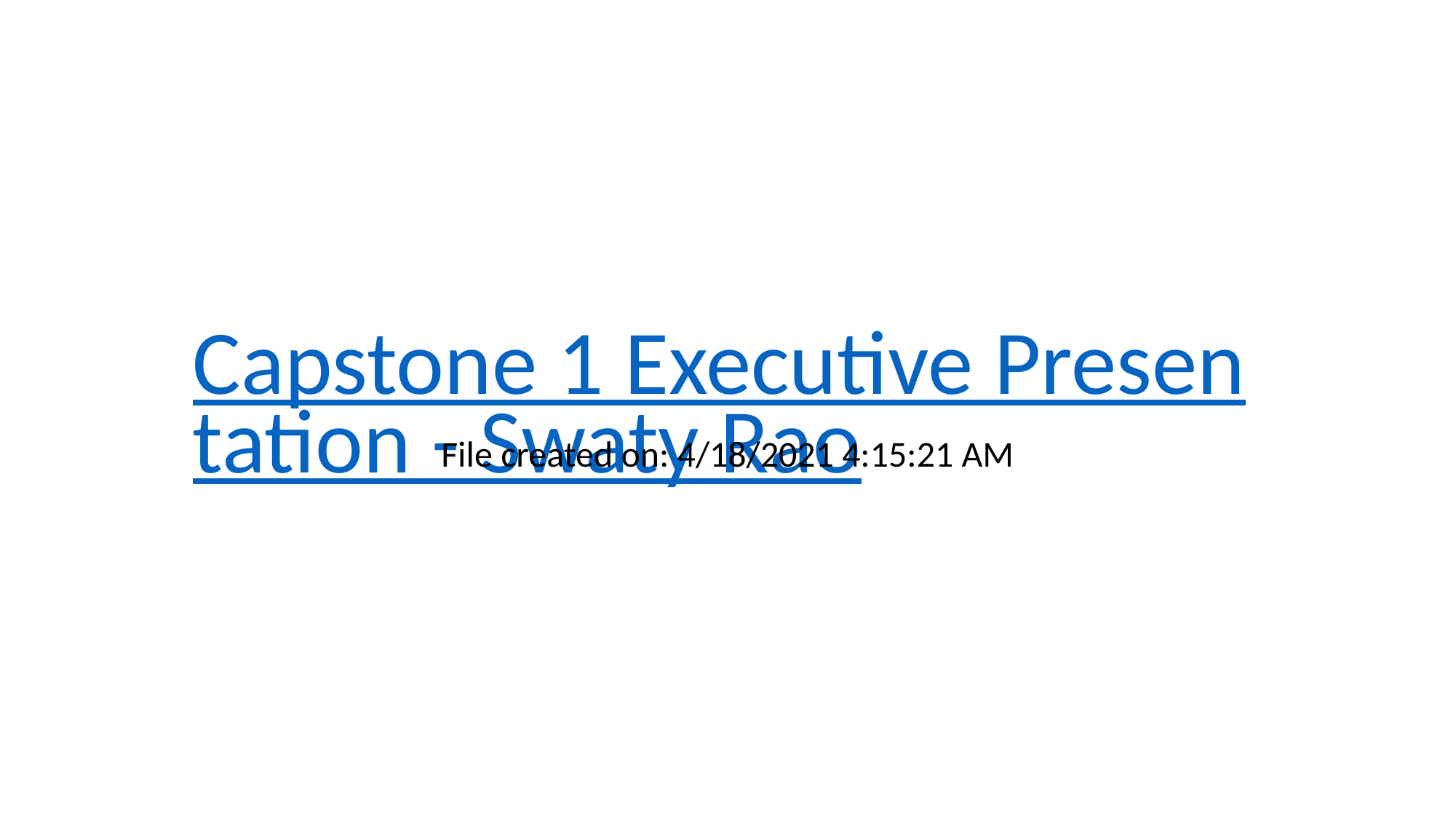

# Capstone 1 Executive Presentation - Swaty Rao
File created on: 4/18/2021 4:15:21 AM